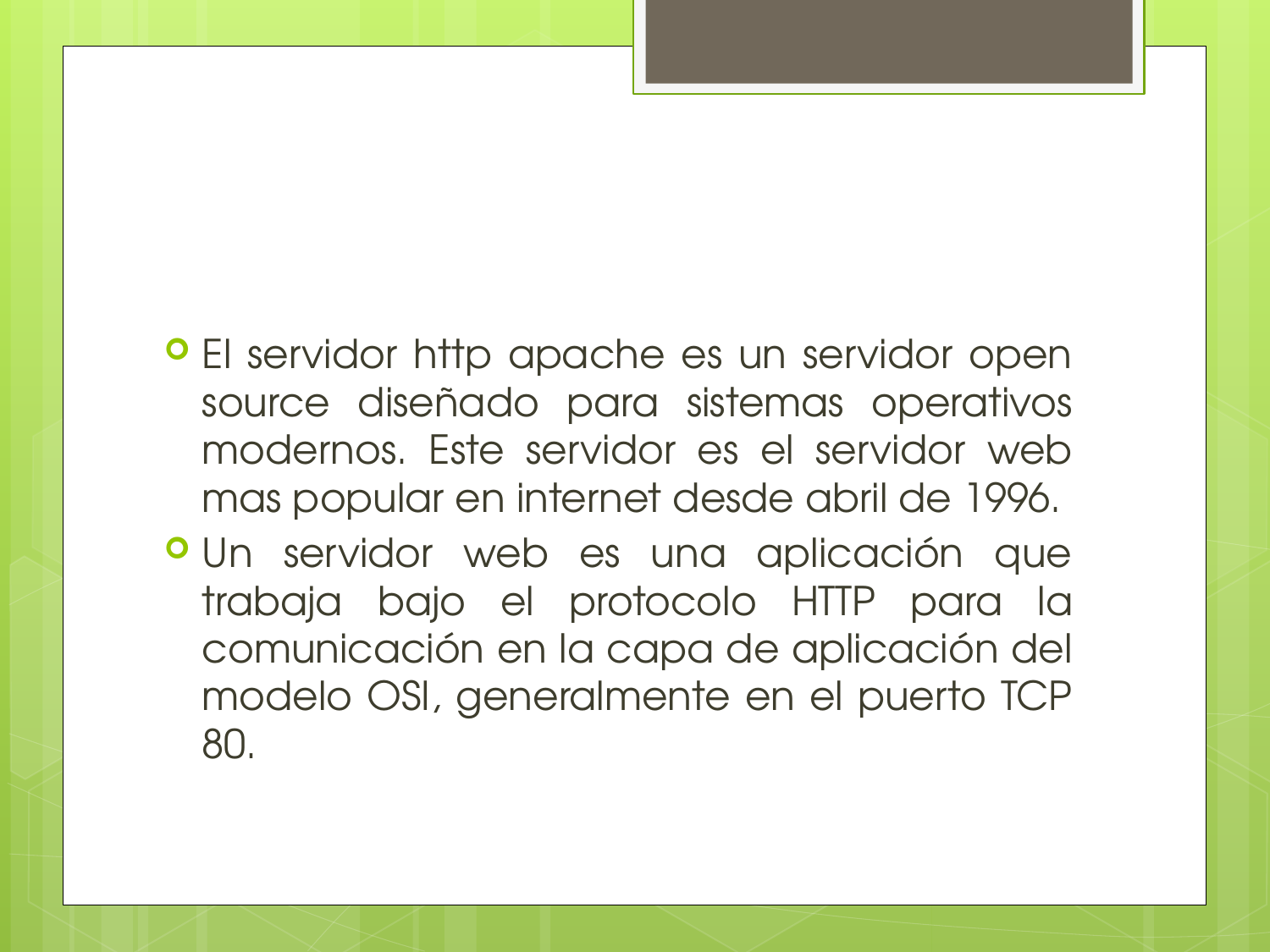

El servidor http apache es un servidor open source diseñado para sistemas operativos modernos. Este servidor es el servidor web mas popular en internet desde abril de 1996.
Un servidor web es una aplicación que trabaja bajo el protocolo HTTP para la comunicación en la capa de aplicación del modelo OSI, generalmente en el puerto TCP 80.